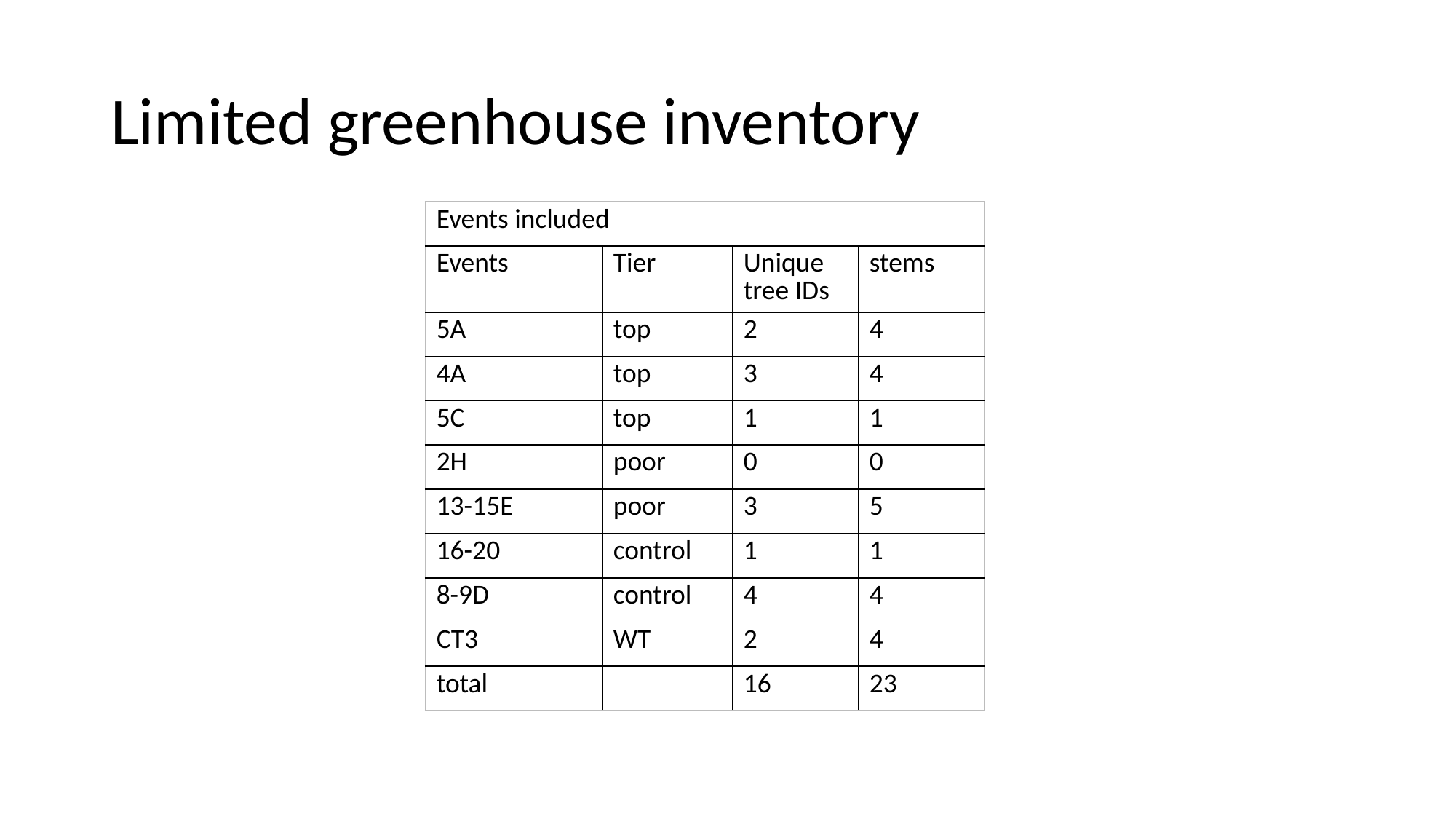

# Limited greenhouse inventory
| Events included |  | Trees |  |
| --- | --- | --- | --- |
| Events | Tier | Unique tree IDs | stems |
| 5A | top | 2 | 4 |
| 4A | top | 3 | 4 |
| 5C | top | 1 | 1 |
| 2H | poor | 0 | 0 |
| 13-15E | poor | 3 | 5 |
| 16-20 | control | 1 | 1 |
| 8-9D | control | 4 | 4 |
| CT3 | WT | 2 | 4 |
| total |  | 16 | 23 |